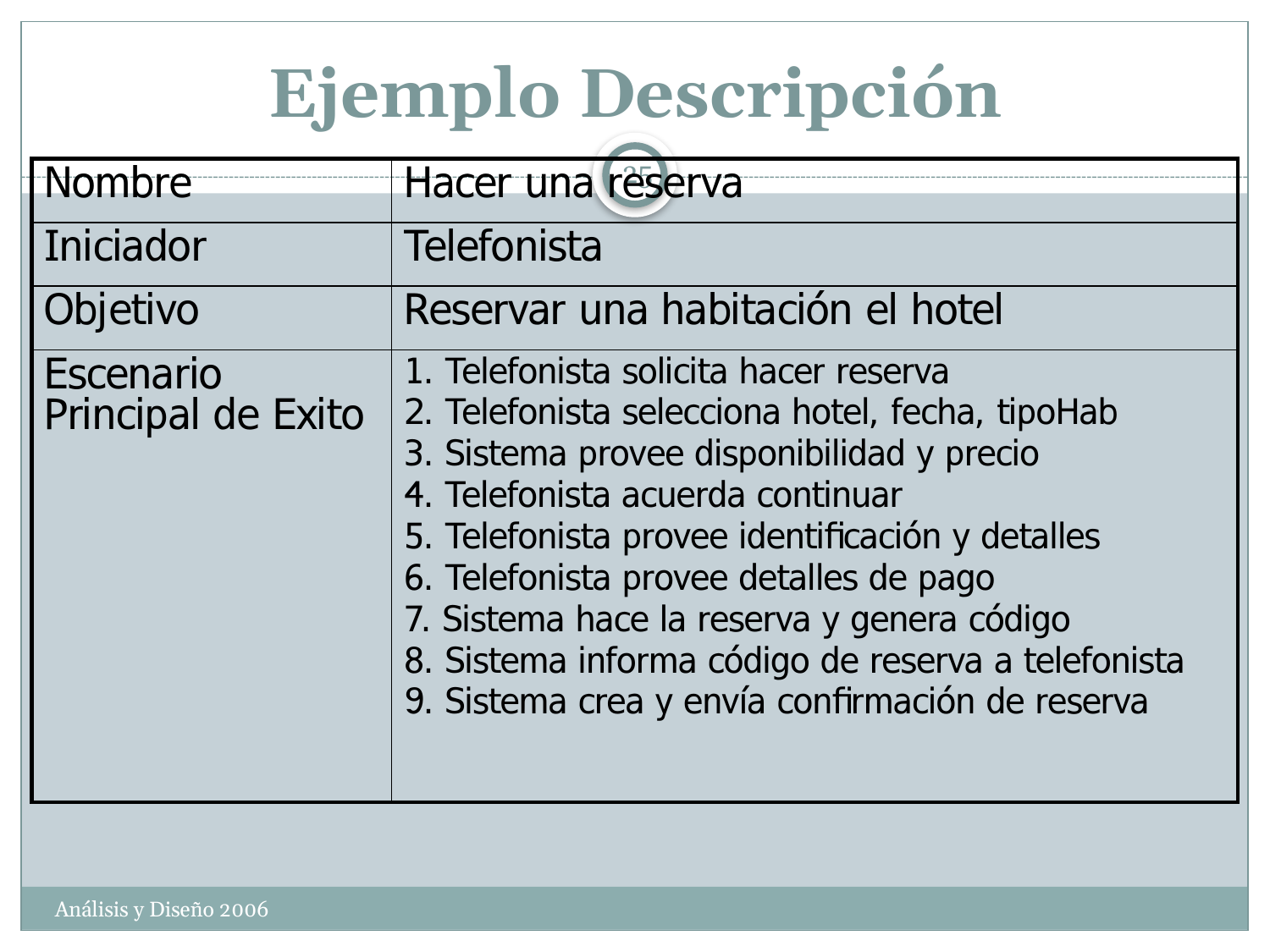

Ejemplo Descripción
25
| Nombre | Hacer una reserva |
| --- | --- |
| Iniciador | Telefonista |
| Objetivo | Reservar una habitación el hotel |
| Escenario Principal de Exito | 1. Telefonista solicita hacer reserva 2. Telefonista selecciona hotel, fecha, tipoHab 3. Sistema provee disponibilidad y precio 4. Telefonista acuerda continuar 5. Telefonista provee identificación y detalles 6. Telefonista provee detalles de pago 7. Sistema hace la reserva y genera código 8. Sistema informa código de reserva a telefonista 9. Sistema crea y envía confirmación de reserva |
Análisis y Diseño 2006